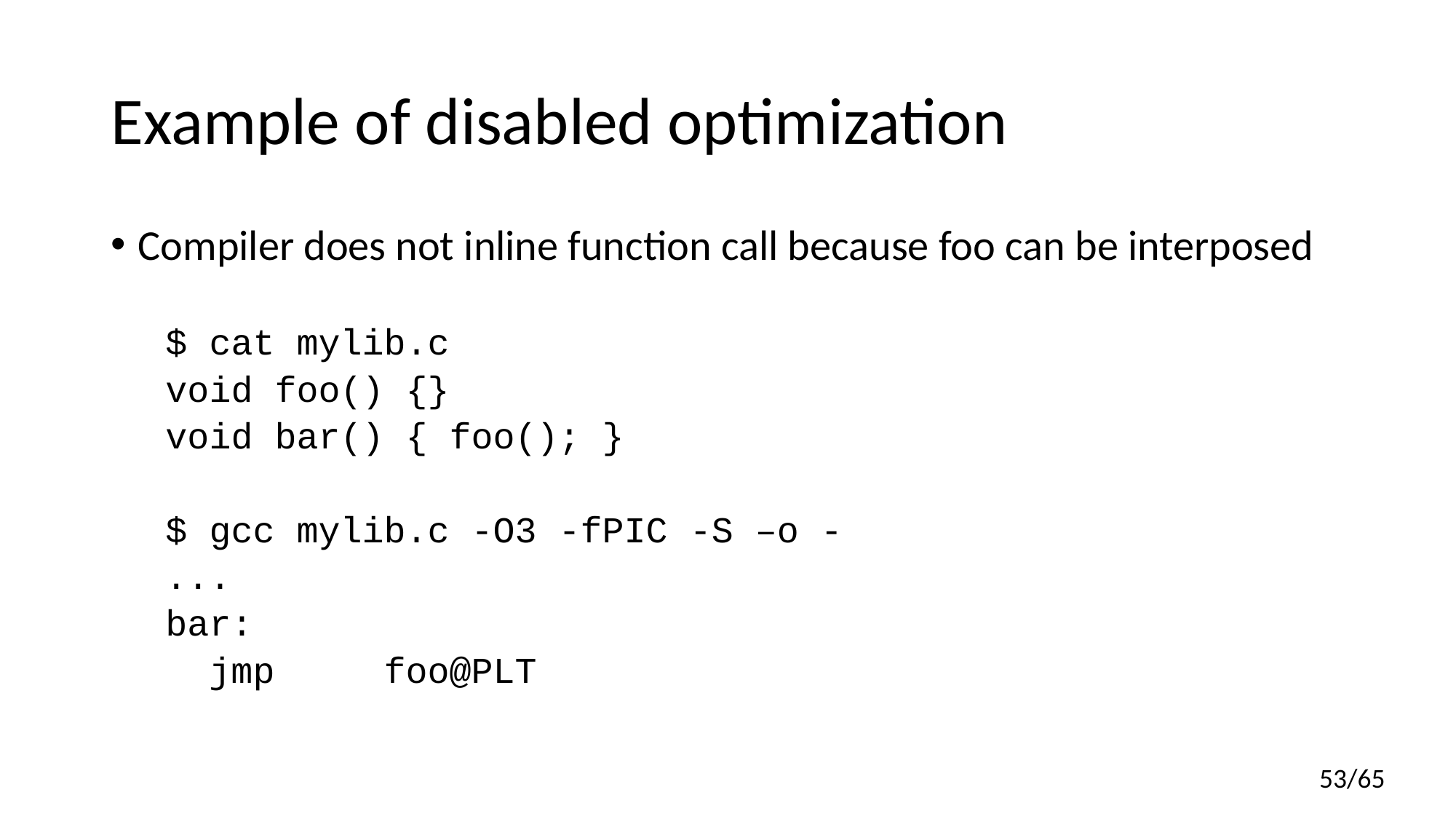

# Example of disabled optimization
Compiler does not inline function call because foo can be interposed

$ cat mylib.c
void foo() {}
void bar() { foo(); }

$ gcc mylib.c -O3 -fPIC -S –o -
...
bar:
  jmp     foo@PLT